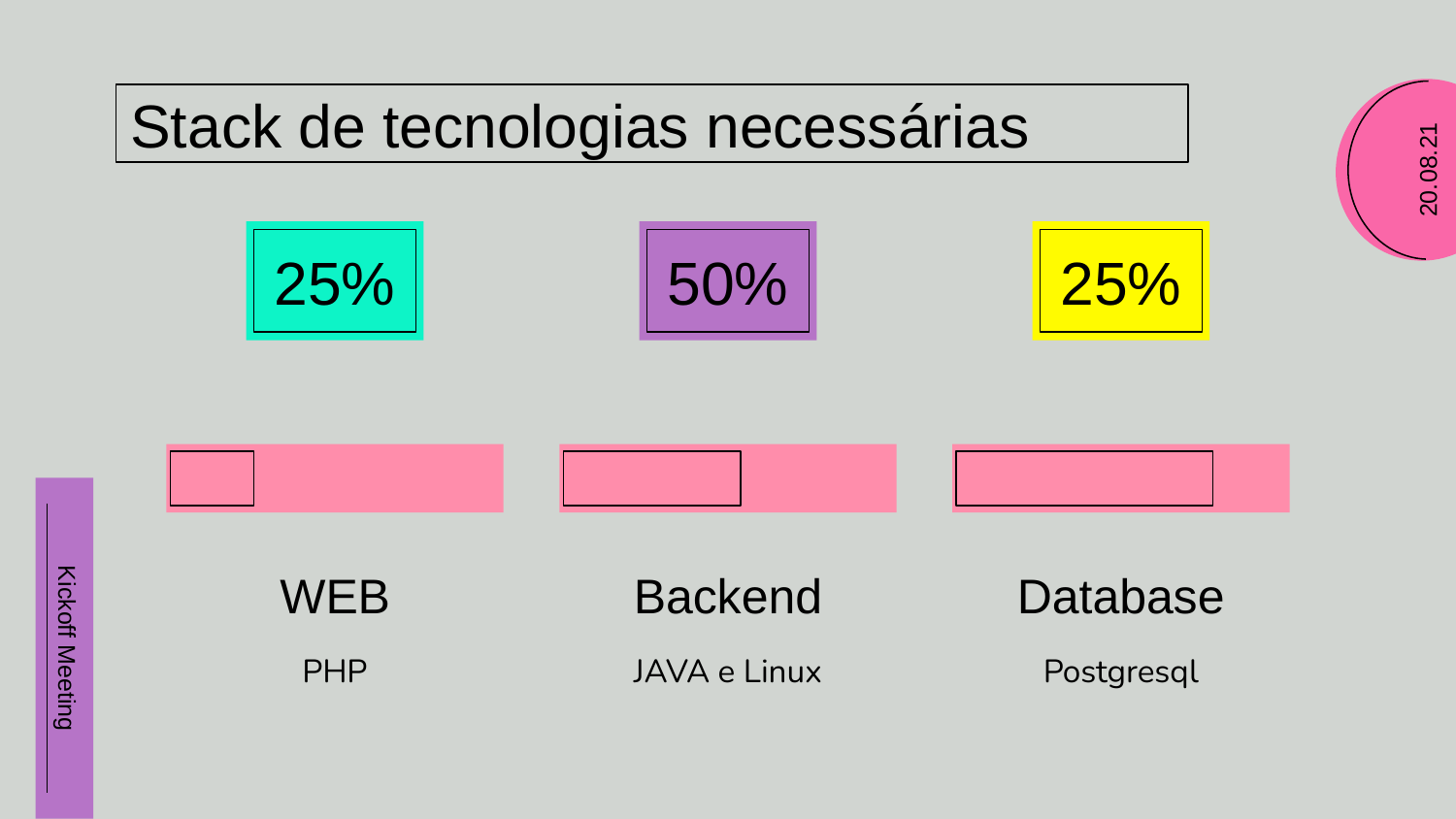

Stack de tecnologias necessárias

25%
50%
25%

WEB
# Backend
Database
PHP
JAVA e Linux
Postgresql